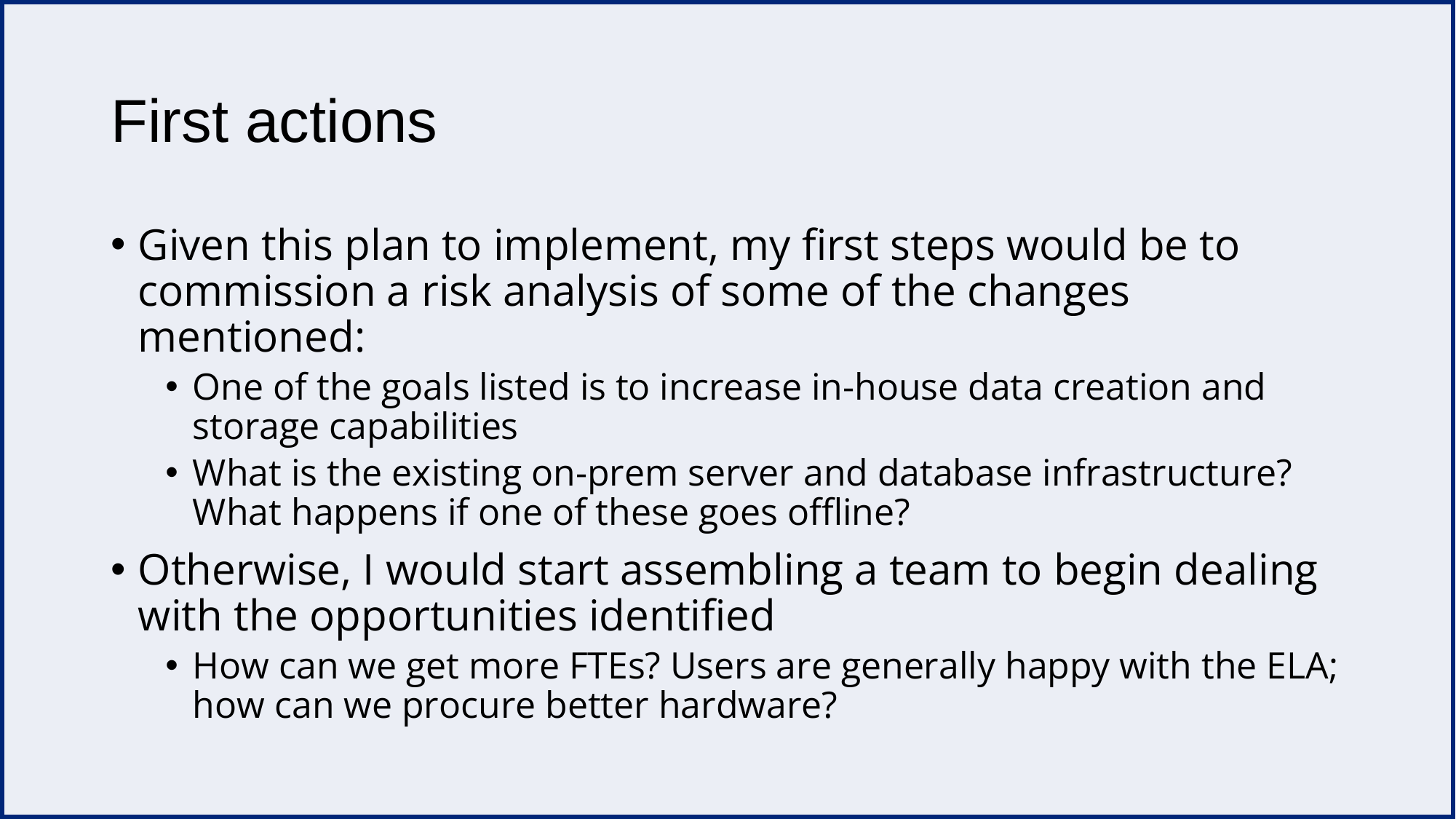

# First actions
Given this plan to implement, my first steps would be to commission a risk analysis of some of the changes mentioned:
One of the goals listed is to increase in-house data creation and storage capabilities
What is the existing on-prem server and database infrastructure? What happens if one of these goes offline?
Otherwise, I would start assembling a team to begin dealing with the opportunities identified
How can we get more FTEs? Users are generally happy with the ELA; how can we procure better hardware?